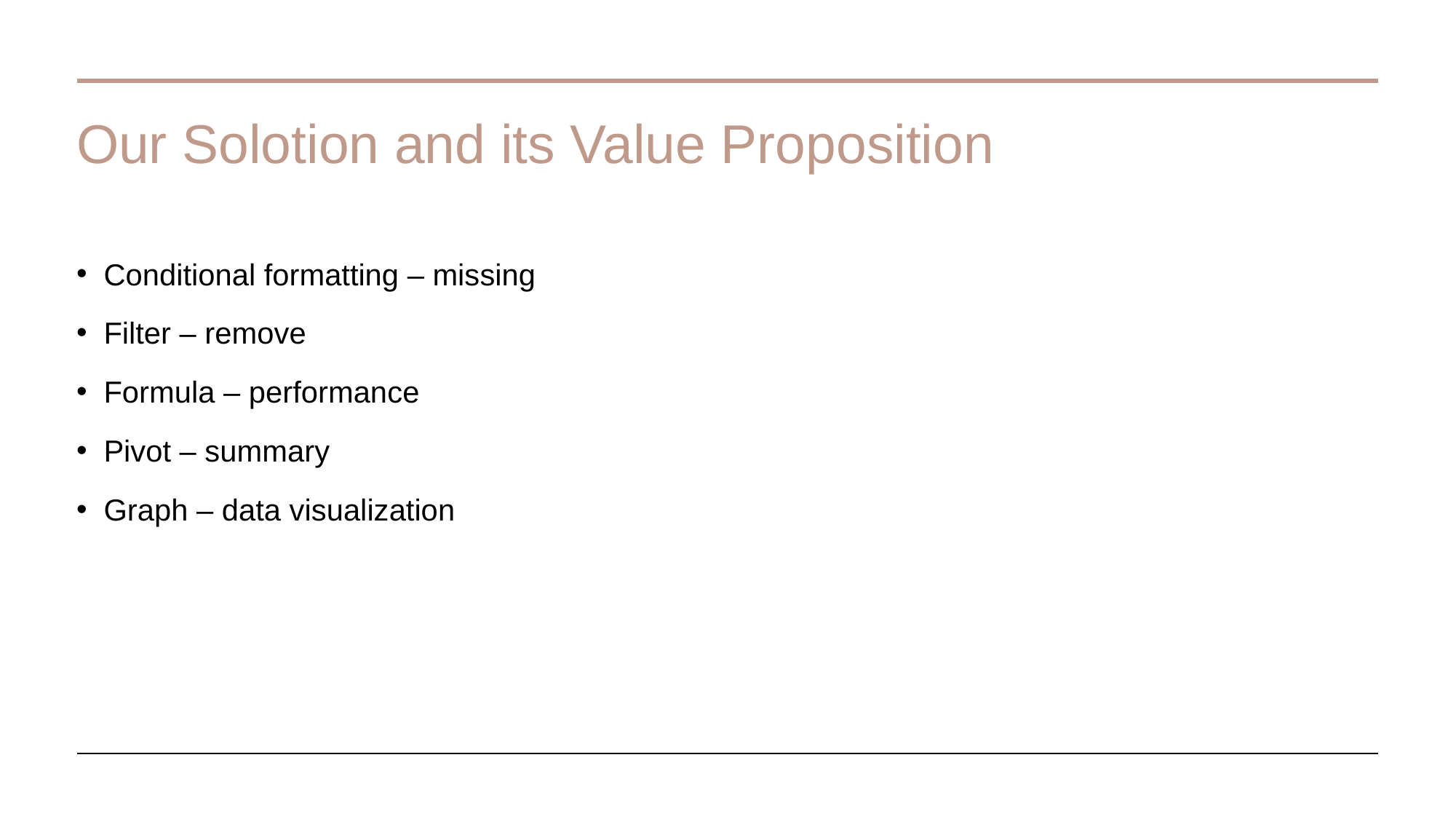

# Our Solotion and its Value Proposition
Conditional formatting – missing
Filter – remove
Formula – performance
Pivot – summary
Graph – data visualization